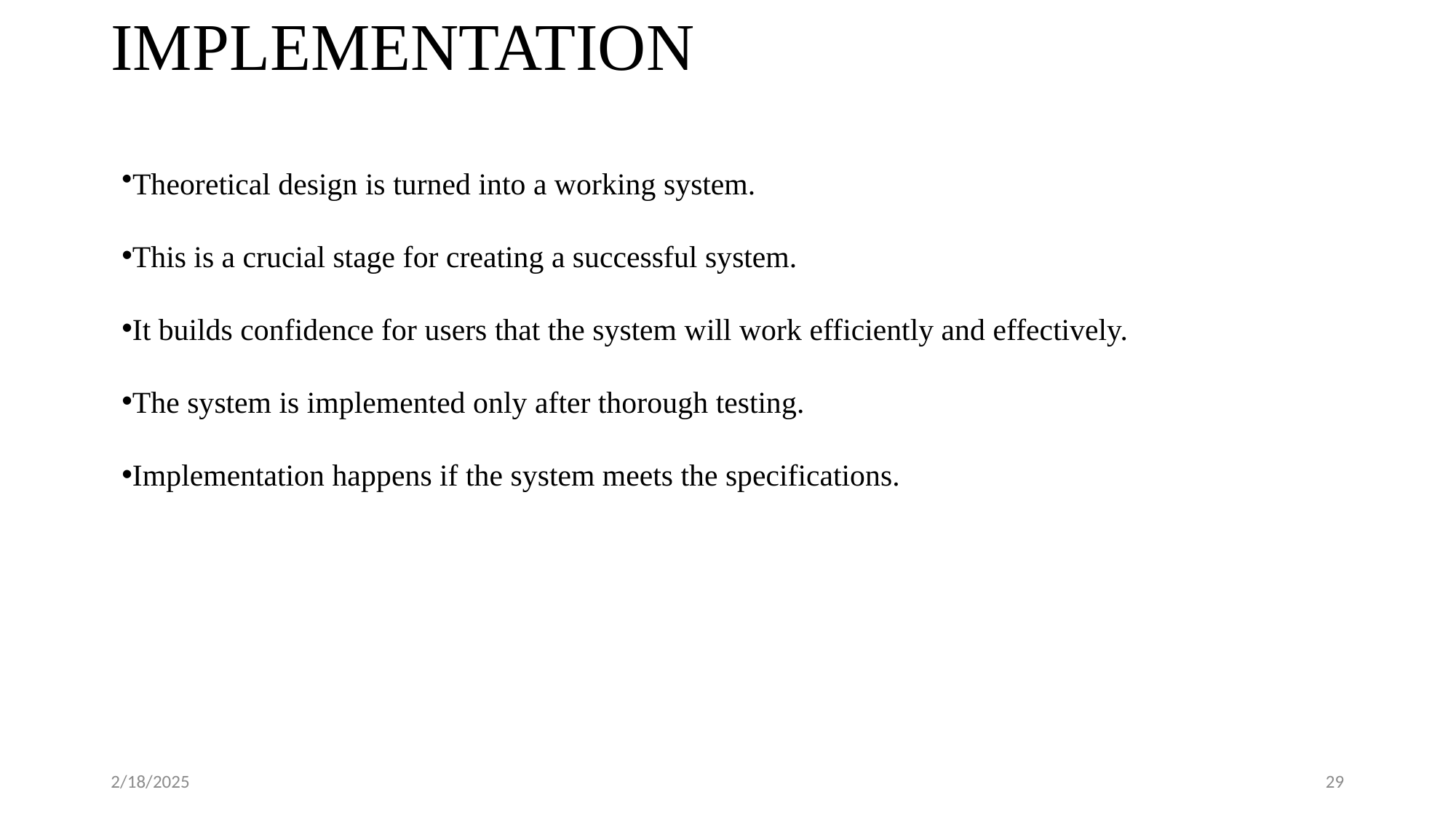

# IMPLEMENTATION

Theoretical design is turned into a working system.

This is a crucial stage for creating a successful system.

It builds confidence for users that the system will work efficiently and effectively.

The system is implemented only after thorough testing.

Implementation happens if the system meets the specifications.
2/18/2025
29